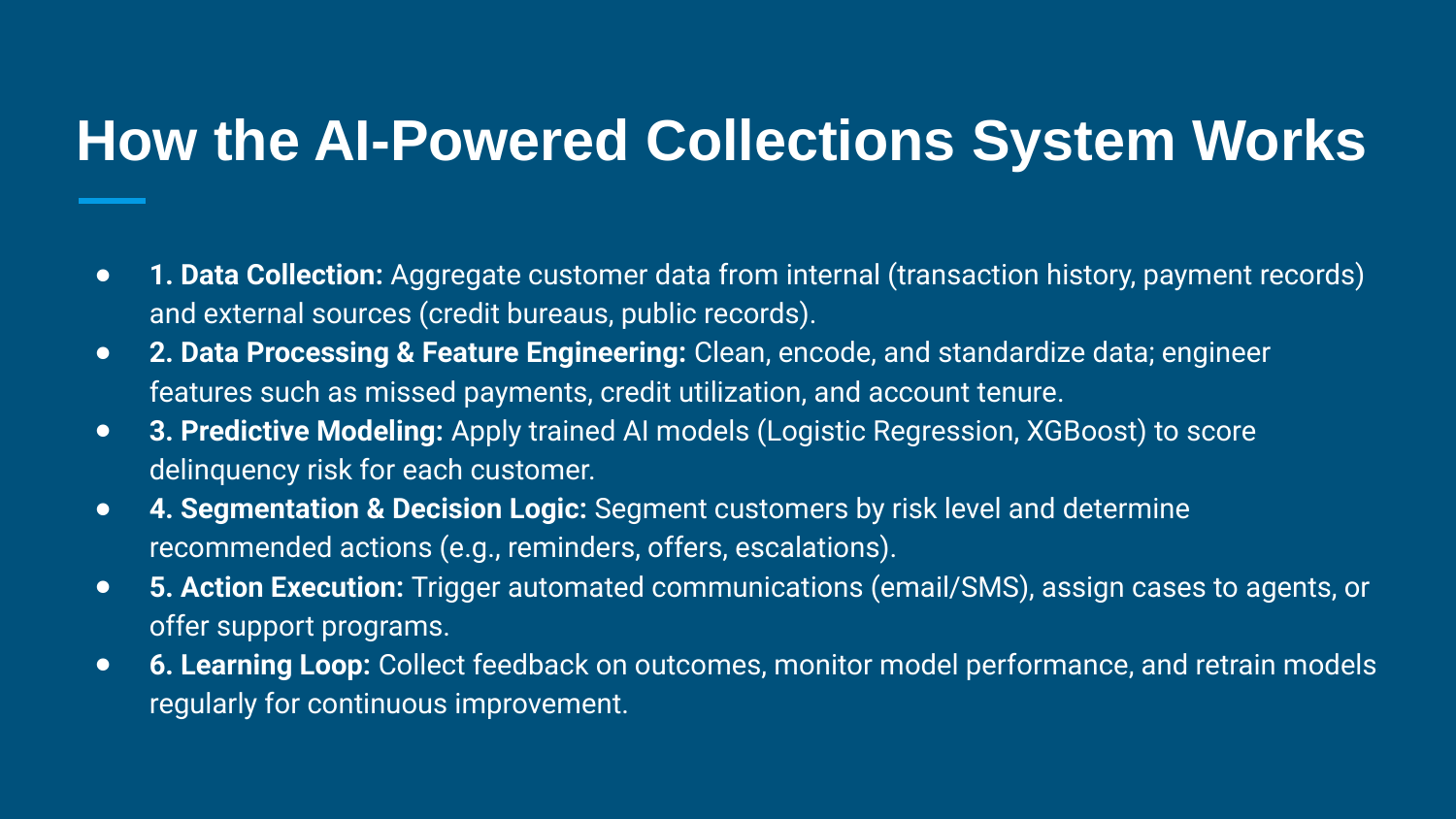

# How the AI-Powered Collections System Works
1. Data Collection: Aggregate customer data from internal (transaction history, payment records) and external sources (credit bureaus, public records).
2. Data Processing & Feature Engineering: Clean, encode, and standardize data; engineer features such as missed payments, credit utilization, and account tenure.
3. Predictive Modeling: Apply trained AI models (Logistic Regression, XGBoost) to score delinquency risk for each customer.
4. Segmentation & Decision Logic: Segment customers by risk level and determine recommended actions (e.g., reminders, offers, escalations).
5. Action Execution: Trigger automated communications (email/SMS), assign cases to agents, or offer support programs.
6. Learning Loop: Collect feedback on outcomes, monitor model performance, and retrain models regularly for continuous improvement.